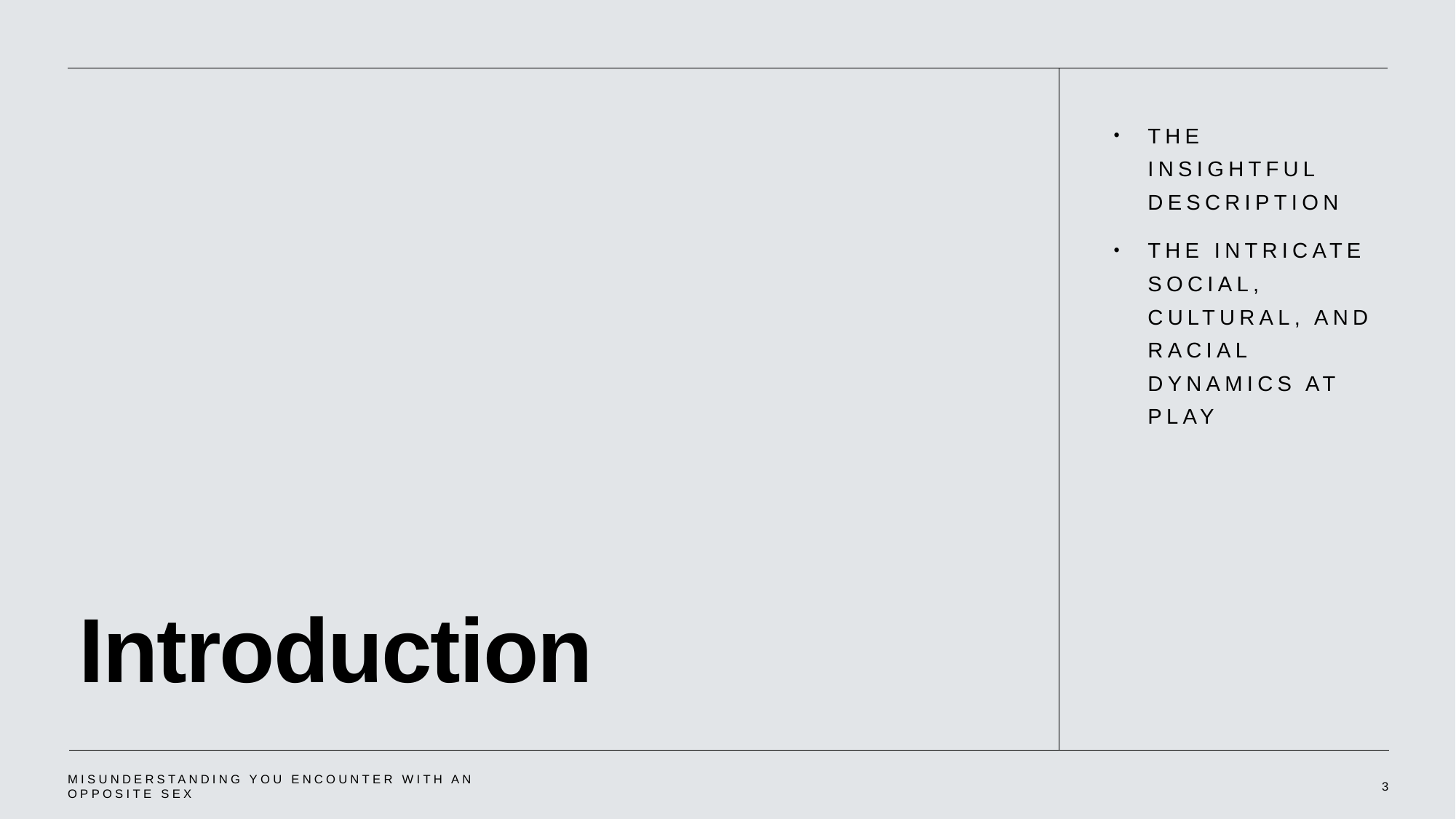

# Introduction
the insightful description
the intricate social, cultural, and racial dynamics at play
Misunderstanding you encounter with an opposite sex
3